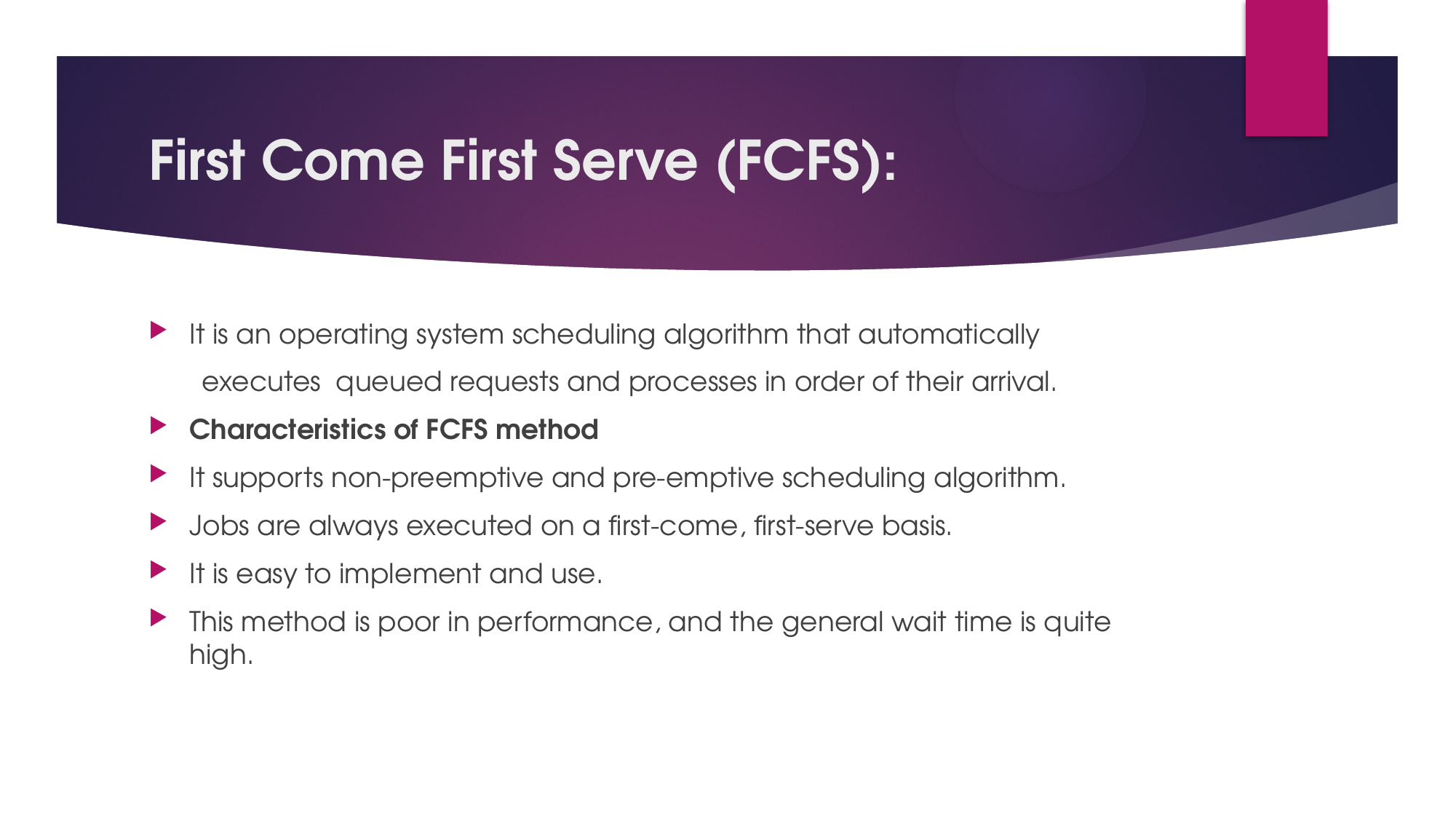

# First Come First Serve (FCFS):
It is an operating system scheduling algorithm that automatically
       executes  queued requests and processes in order of their arrival.
Characteristics of FCFS method
It supports non-preemptive and pre-emptive scheduling algorithm.
Jobs are always executed on a first-come, first-serve basis.
It is easy to implement and use.
This method is poor in performance, and the general wait time is quite high.